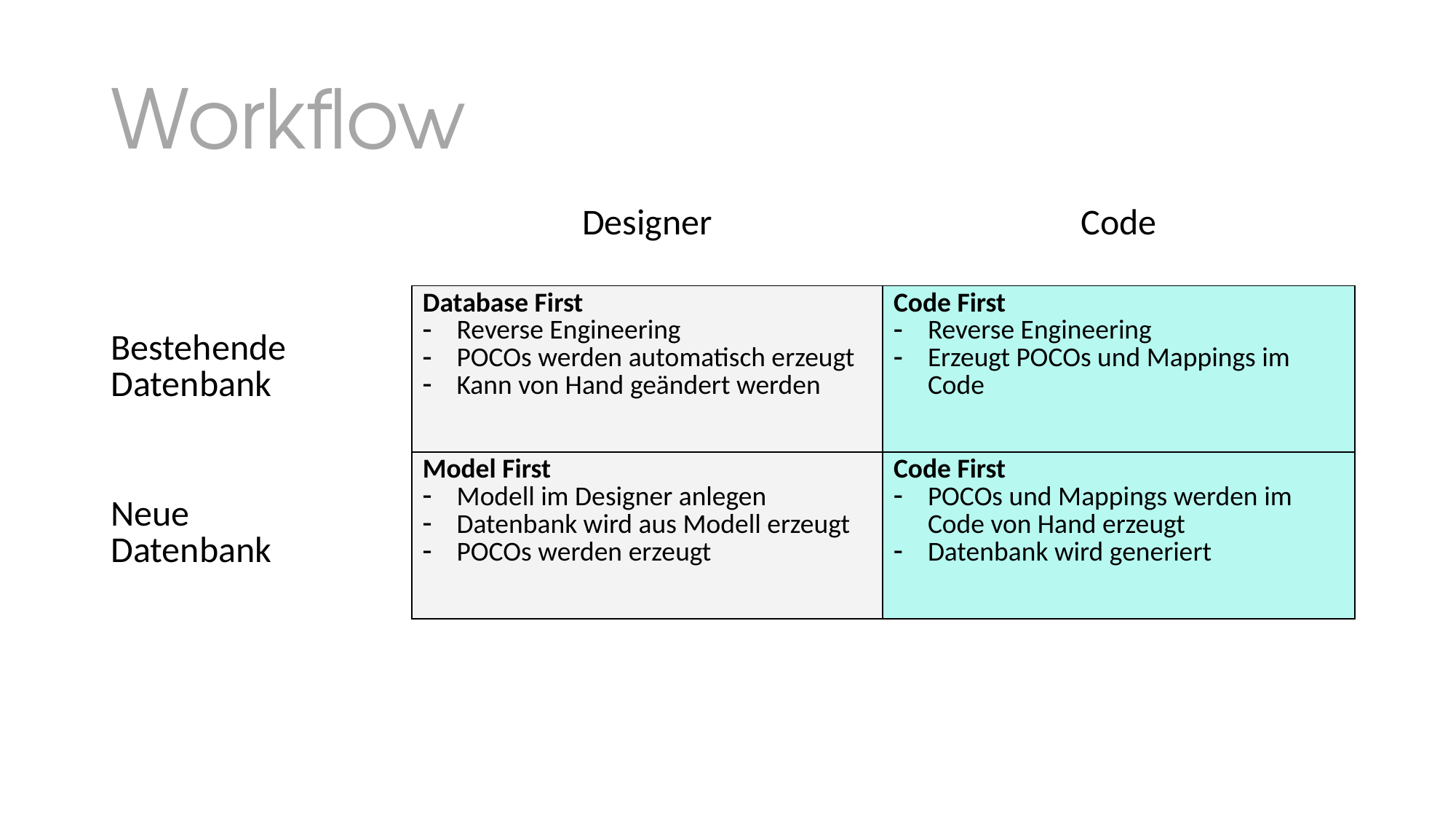

# Workflow
|  | Designer | Code |
| --- | --- | --- |
| Bestehende Datenbank | Database First Reverse Engineering POCOs werden automatisch erzeugt Kann von Hand geändert werden | Code First Reverse Engineering Erzeugt POCOs und Mappings im Code |
| Neue Datenbank | Model First Modell im Designer anlegen Datenbank wird aus Modell erzeugt POCOs werden erzeugt | Code First POCOs und Mappings werden im Code von Hand erzeugt Datenbank wird generiert |